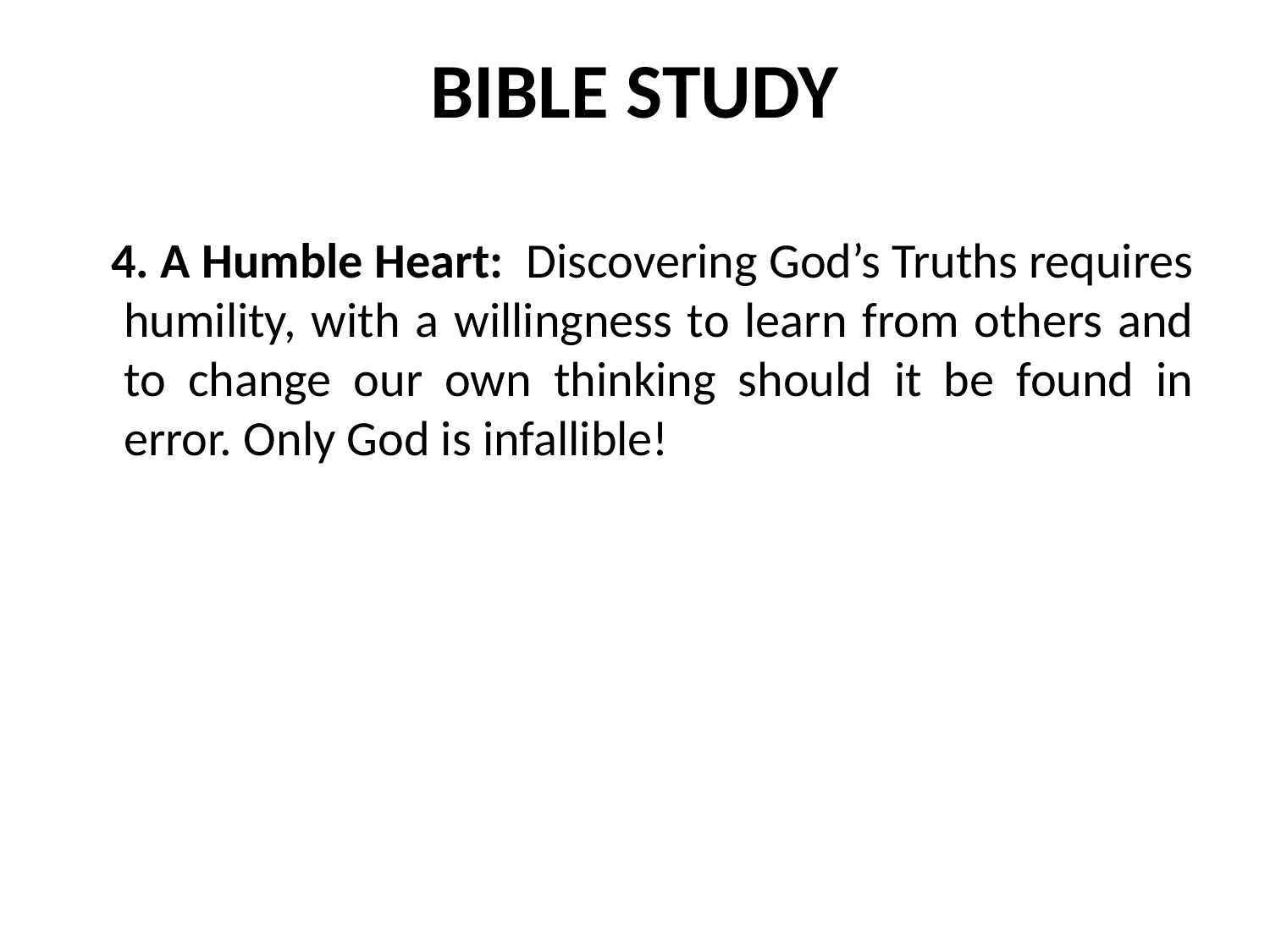

# BIBLE STUDY
   4. A Humble Heart:  Discovering God’s Truths requires humility, with a willingness to learn from others and to change our own thinking should it be found in error. Only God is infallible!